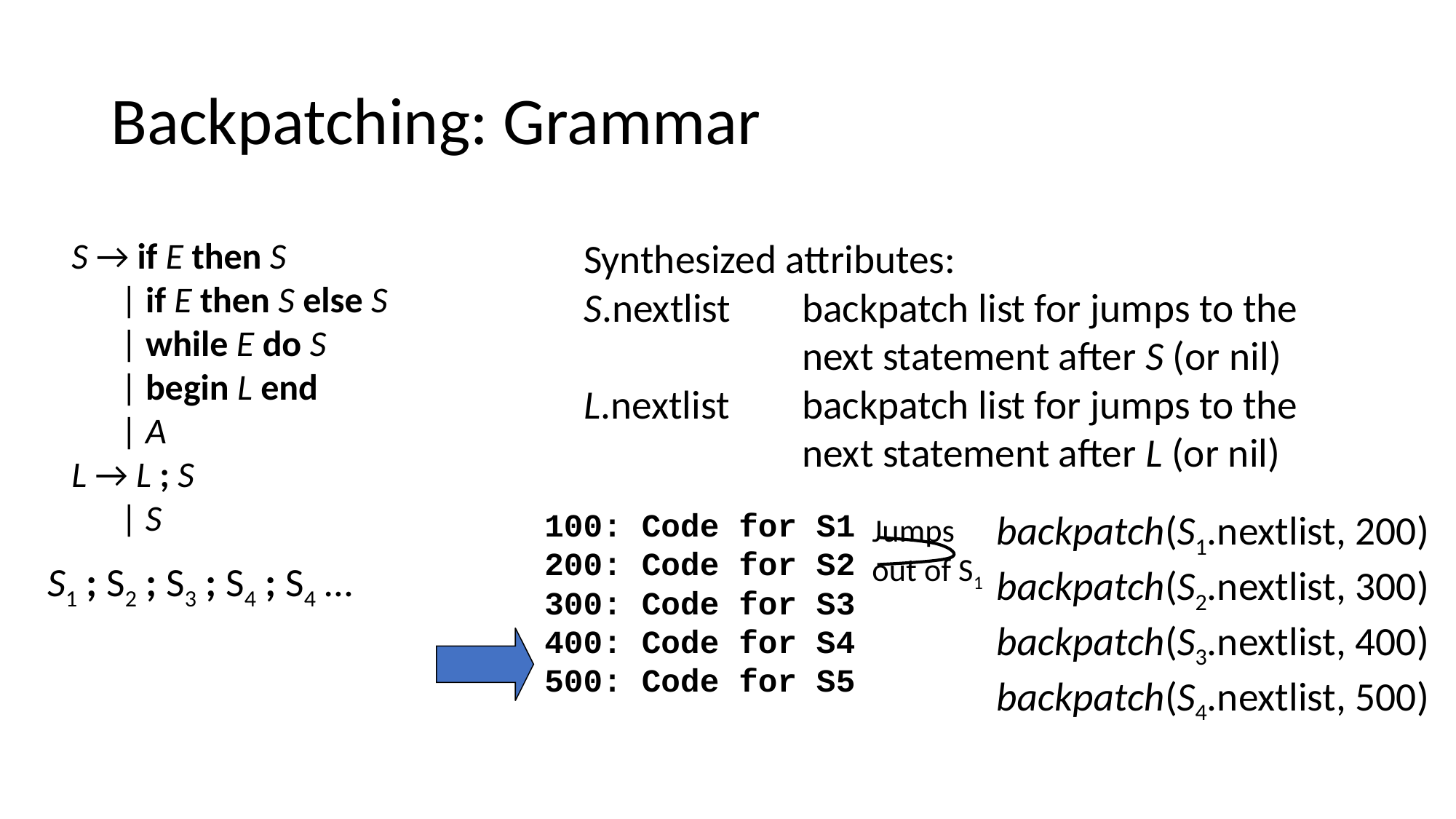

# Backpatching: Grammar
S → if E then S
      | if E then S else S
      | while E do S
      | begin L end
      | A
L → L ; S
      | S
Synthesized attributes:
S.nextlist	backpatch list for jumps to the
		next statement after S (or nil)
L.nextlist	backpatch list for jumps to the
		next statement after L (or nil)
100: Code for S1
200: Code for S2
300: Code for S3
400: Code for S4
500: Code for S5
backpatch(S1.nextlist, 200)
backpatch(S2.nextlist, 300)
backpatch(S3.nextlist, 400)
backpatch(S4.nextlist, 500)
Jumps
out of S1

S1 ; S2 ; S3 ; S4 ; S4 …